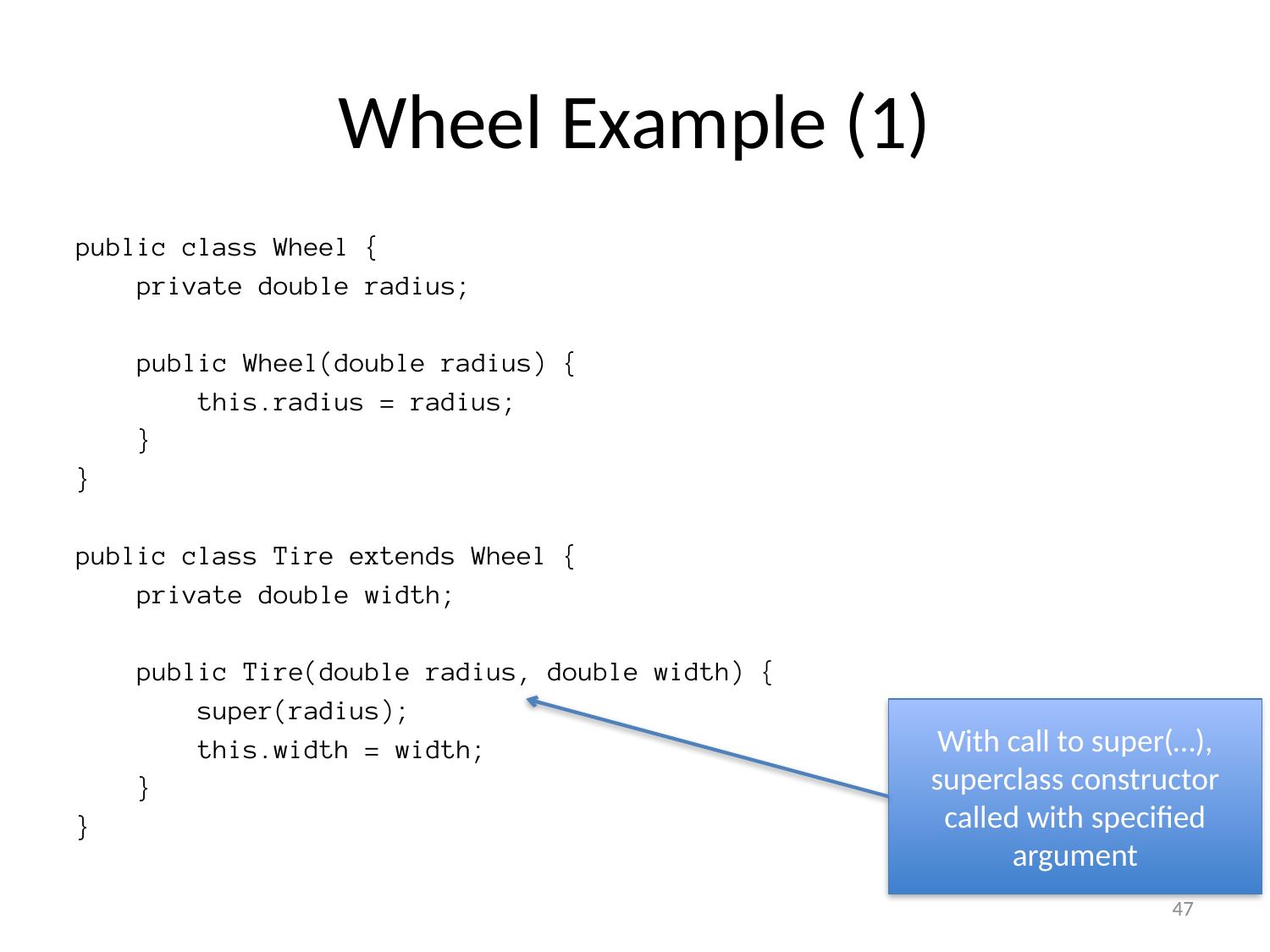

# Wheel Example (1)
public class Wheel {
    private double radius;

    public Wheel(double radius) {
        this.radius = radius;
    }
}

public class Tire extends Wheel {
    private double width;

    public Tire(double radius, double width) {
        super(radius);
        this.width = width;
    }
}
With call to super(…), superclass constructor called with specified argument
47